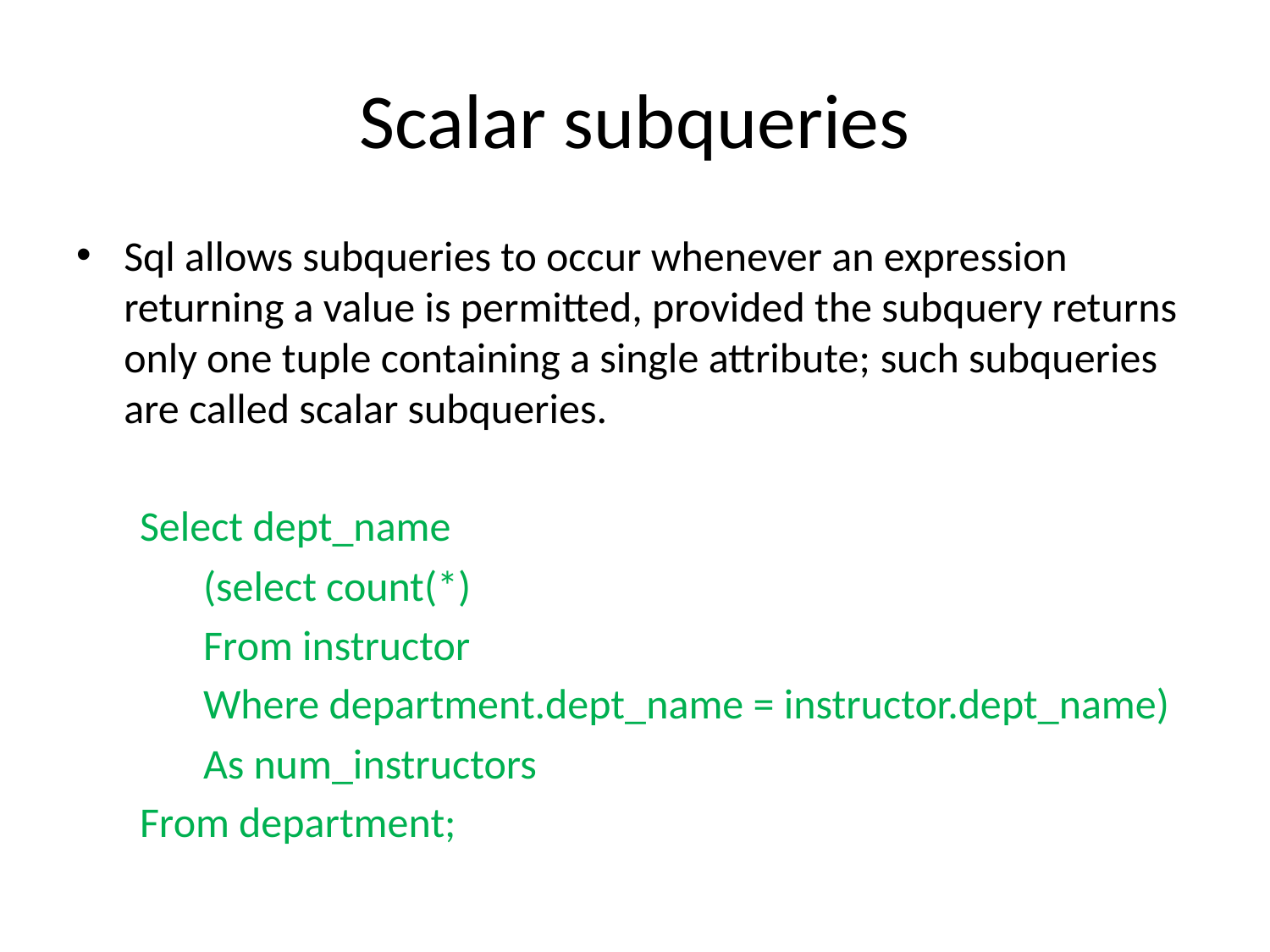

# Scalar subqueries
Sql allows subqueries to occur whenever an expression returning a value is permitted, provided the subquery returns only one tuple containing a single attribute; such subqueries are called scalar subqueries.

Select dept_name
(select count(*)
From instructor
Where department.dept_name = instructor.dept_name)
As num_instructors
From department;